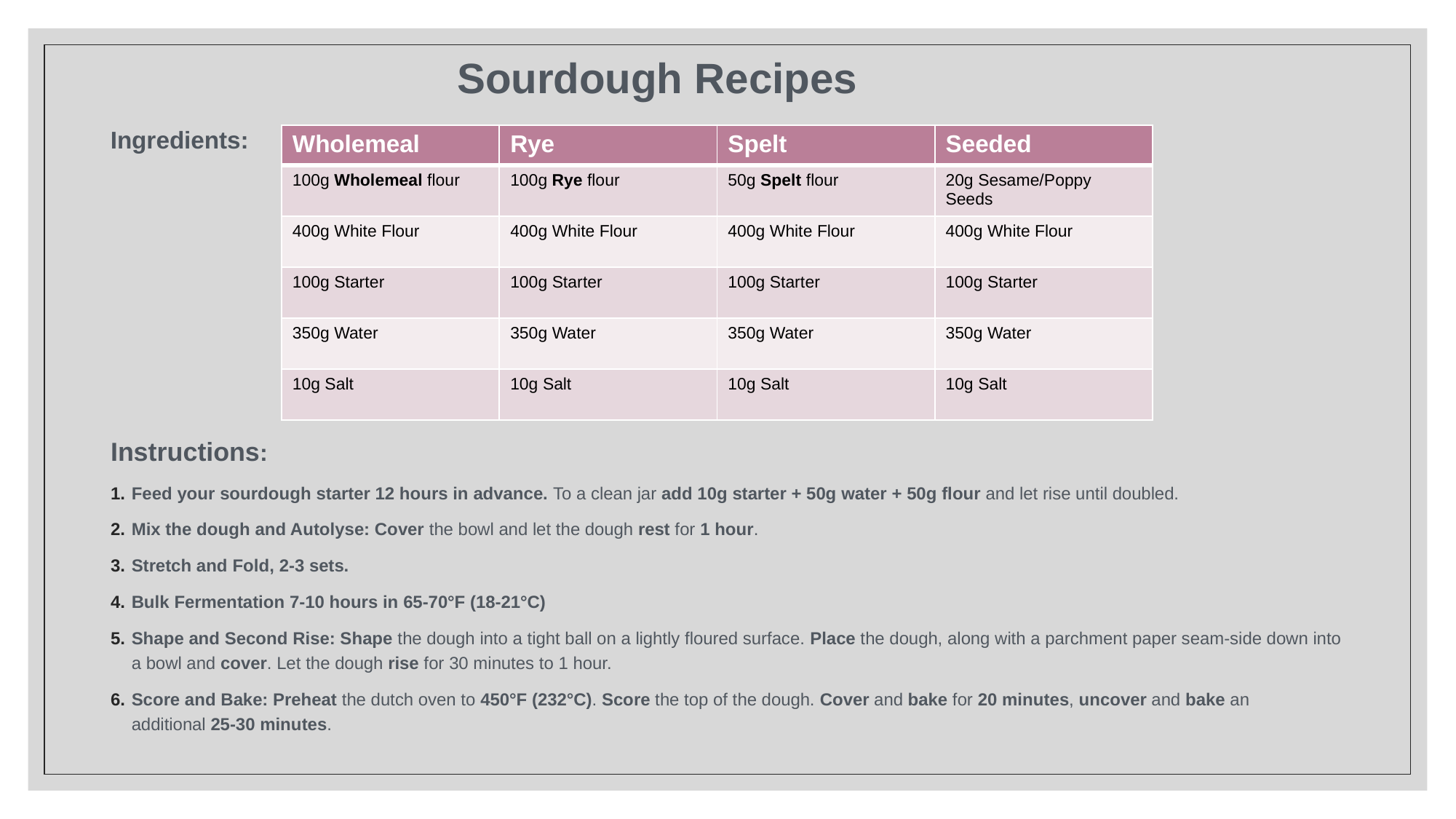

Sourdough Recipes

Ingredients:
| Wholemeal | Rye | Spelt | Seeded |
| --- | --- | --- | --- |
| 100g Wholemeal flour | 100g Rye flour | 50g Spelt flour | 20g Sesame/Poppy Seeds |
| 400g White Flour | 400g White Flour | 400g White Flour | 400g White Flour |
| 100g Starter | 100g Starter | 100g Starter | 100g Starter |
| 350g Water | 350g Water | 350g Water | 350g Water |
| 10g Salt | 10g Salt | 10g Salt | 10g Salt |
Instructions:
Feed your sourdough starter 12 hours in advance. To a clean jar add 10g starter + 50g water + 50g flour and let rise until doubled.
Mix the dough and Autolyse: Cover the bowl and let the dough rest for 1 hour.
Stretch and Fold, 2-3 sets.
Bulk Fermentation 7-10 hours in 65-70°F (18-21°C)
Shape and Second Rise: Shape the dough into a tight ball on a lightly floured surface. Place the dough, along with a parchment paper seam-side down into a bowl and cover. Let the dough rise for 30 minutes to 1 hour.
Score and Bake: Preheat the dutch oven to 450°F (232°C). Score the top of the dough. Cover and bake for 20 minutes, uncover and bake an additional 25-30 minutes.